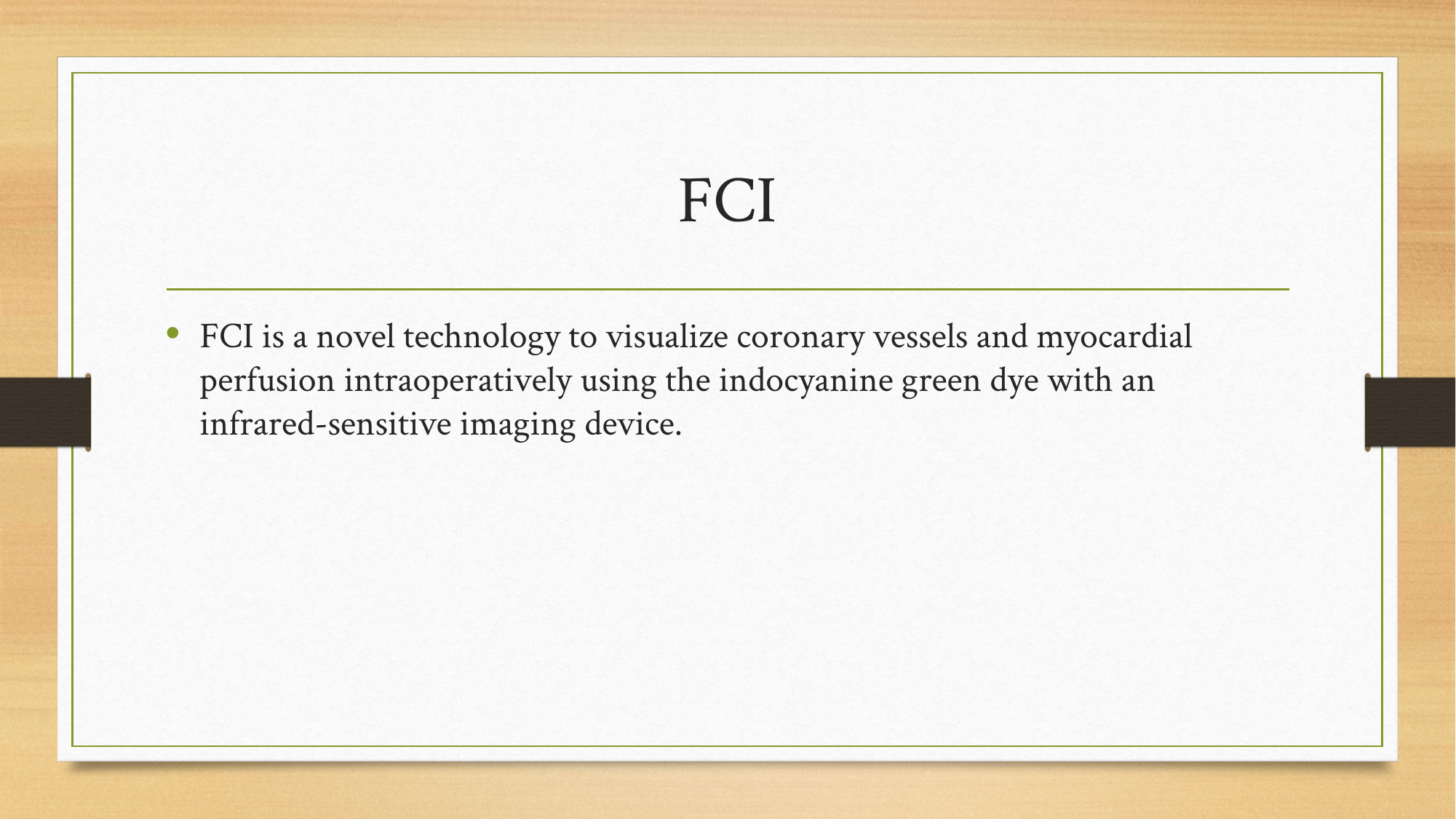

# FCI
FCI is a novel technology to visualize coronary vessels and myocardial perfusion intraoperatively using the indocyanine green dye with an infrared-sensitive imaging device.